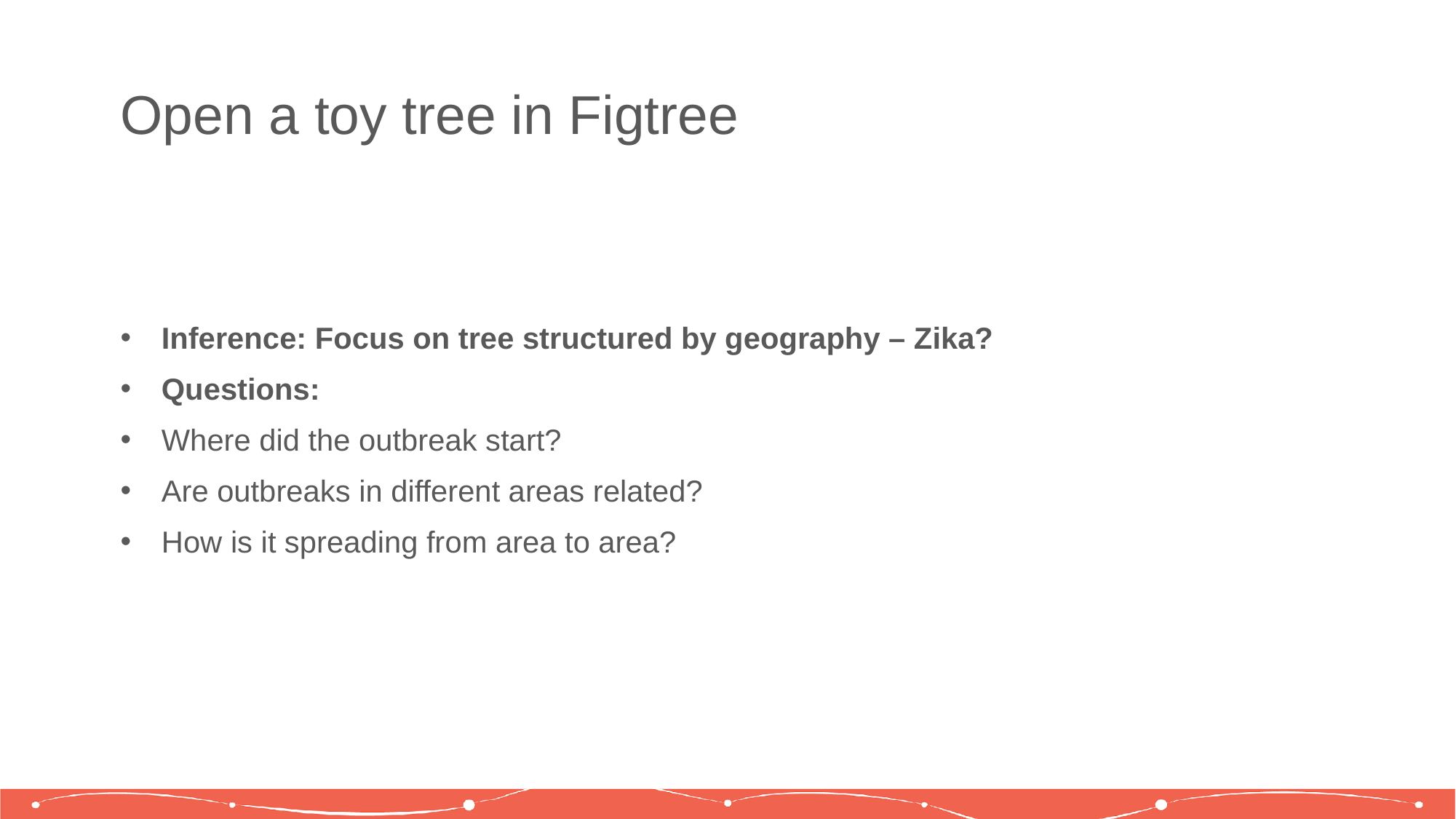

# Open a toy tree in Figtree
Inference: Focus on tree structured by geography – Zika?
Questions:
Where did the outbreak start?
Are outbreaks in different areas related?
How is it spreading from area to area?